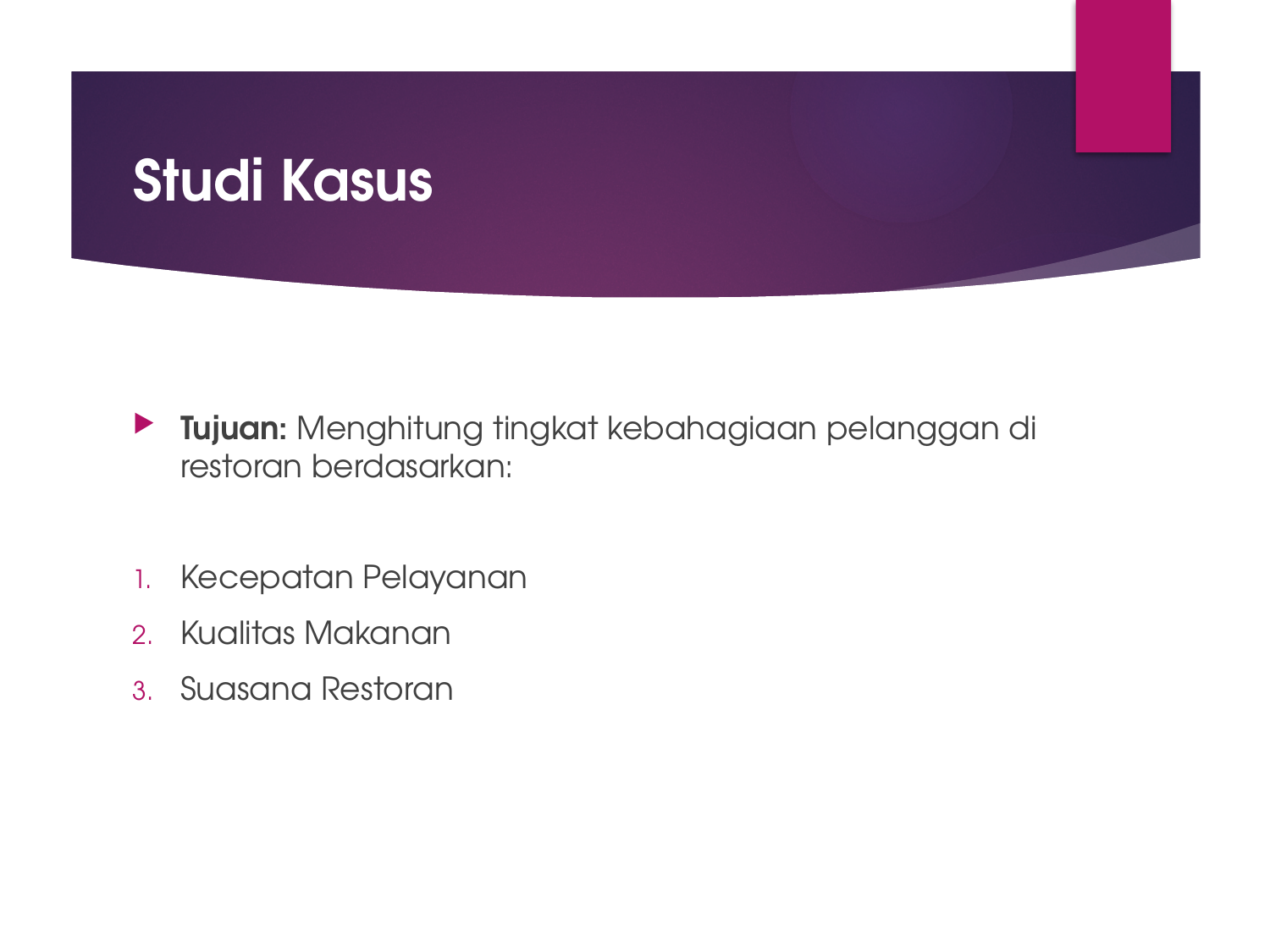

# Studi Kasus

Tujuan: Menghitung tingkat kebahagiaan pelanggan di restoran berdasarkan:

Kecepatan Pelayanan
Kualitas Makanan
Suasana Restoran